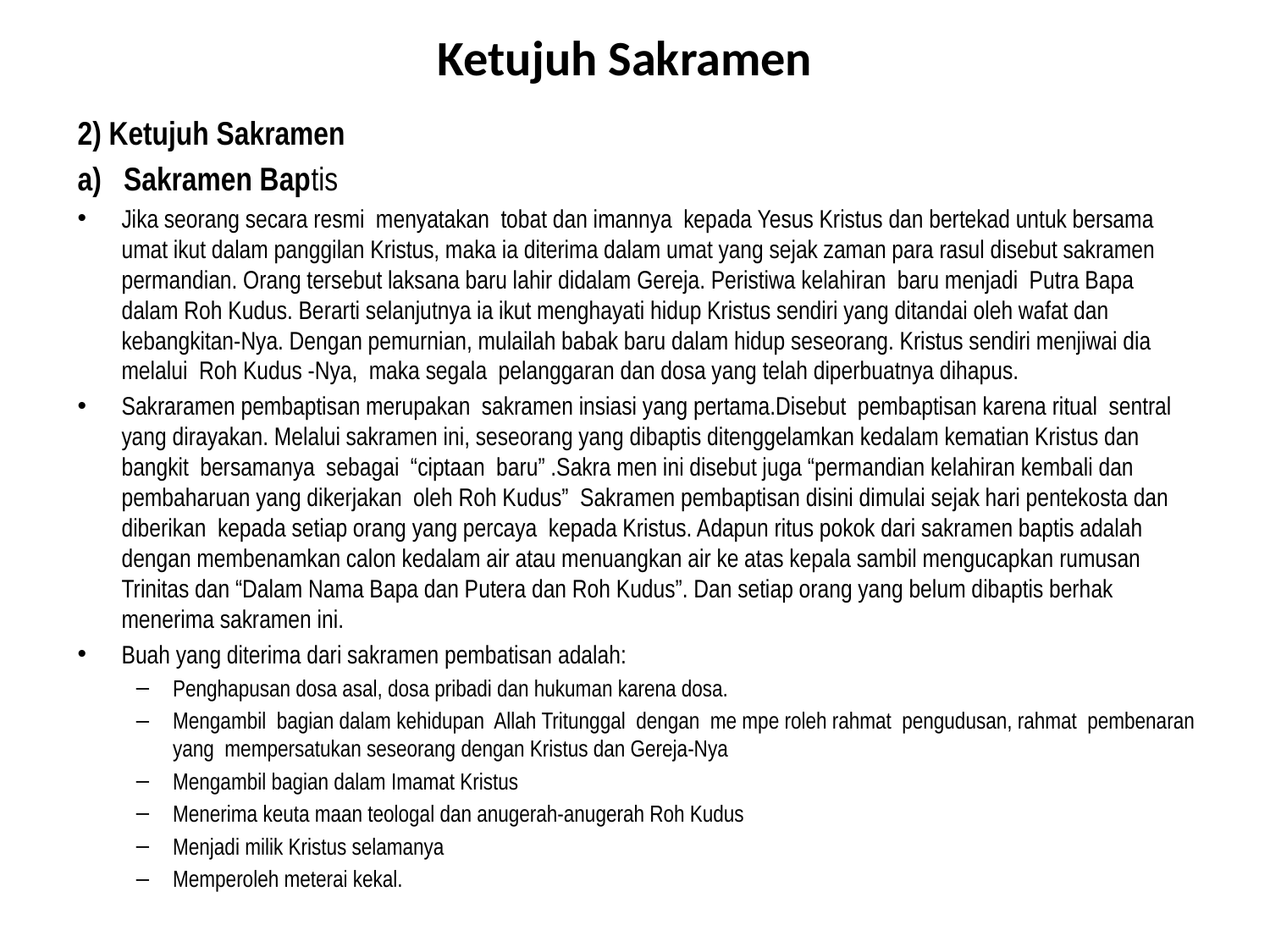

# Ketujuh Sakramen
2) Ketujuh Sakramen
a)   Sakramen Baptis
Jika seorang secara resmi  menyatakan  tobat dan imannya  kepada Yesus Kristus dan bertekad untuk bersama umat ikut dalam panggilan Kristus, maka ia diterima dalam umat yang sejak zaman para rasul disebut sakramen permandian. Orang tersebut laksana baru lahir didalam Gereja. Peristiwa kelahiran  baru menjadi  Putra Bapa dalam Roh Kudus. Berarti selanjutnya ia ikut menghayati hidup Kristus sendiri yang ditandai oleh wafat dan kebangkitan-Nya. Dengan pemurnian, mulailah babak baru dalam hidup seseorang. Kristus sendiri menjiwai dia  melalui  Roh Kudus -Nya,  maka segala  pelanggaran dan dosa yang telah diperbuatnya dihapus.
Sakraramen pembaptisan merupakan  sakramen insiasi yang pertama.Disebut  pembaptisan karena ritual  sentral  yang dirayakan. Melalui sakramen ini, seseorang yang dibaptis ditenggelamkan kedalam kematian Kristus dan bangkit  bersamanya  sebagai  “ciptaan  baru” .Sakra men ini disebut juga “permandian kelahiran kembali dan pembaharuan yang dikerjakan  oleh Roh Kudus”  Sakramen pembaptisan disini dimulai sejak hari pentekosta dan diberikan  kepada setiap orang yang percaya  kepada Kristus. Adapun ritus pokok dari sakramen baptis adalah dengan membenamkan calon kedalam air atau menuangkan air ke atas kepala sambil mengucapkan rumusan Trinitas dan “Dalam Nama Bapa dan Putera dan Roh Kudus”. Dan setiap orang yang belum dibaptis berhak menerima sakramen ini.
Buah yang diterima dari sakramen pembatisan adalah:
Penghapusan dosa asal, dosa pribadi dan hukuman karena dosa.
Mengambil  bagian dalam kehidupan  Allah Tritunggal  dengan  me mpe roleh rahmat  pengudusan, rahmat  pembenaran yang  mempersatukan seseorang dengan Kristus dan Gereja-Nya
Mengambil bagian dalam Imamat Kristus
Menerima keuta maan teologal dan anugerah-anugerah Roh Kudus
Menjadi milik Kristus selamanya
Memperoleh meterai kekal.